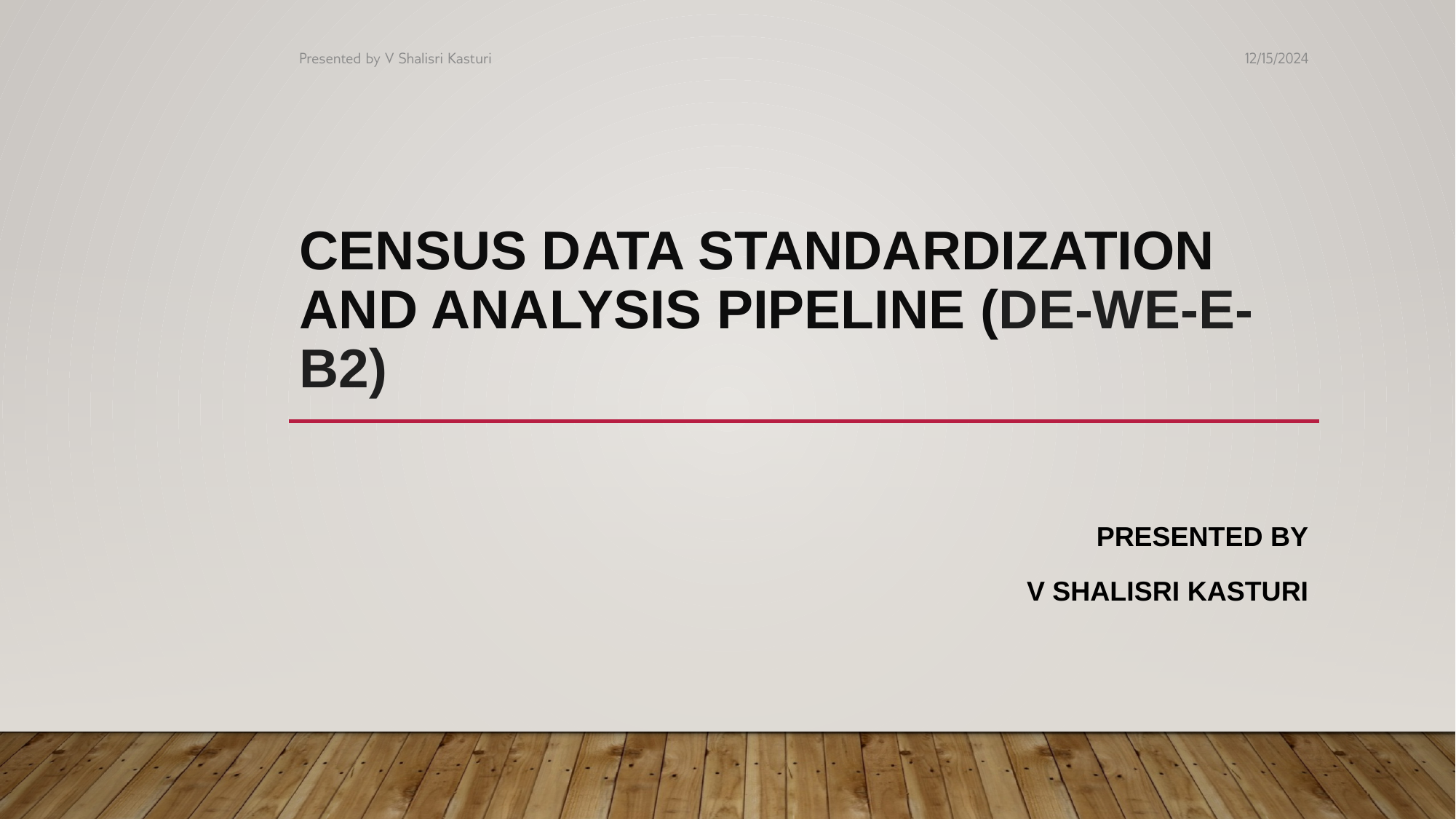

Presented by V Shalisri Kasturi
12/15/2024
# Census Data Standardization and Analysis Pipeline (DE-WE-E-B2)
Presented by
V Shalisri Kasturi